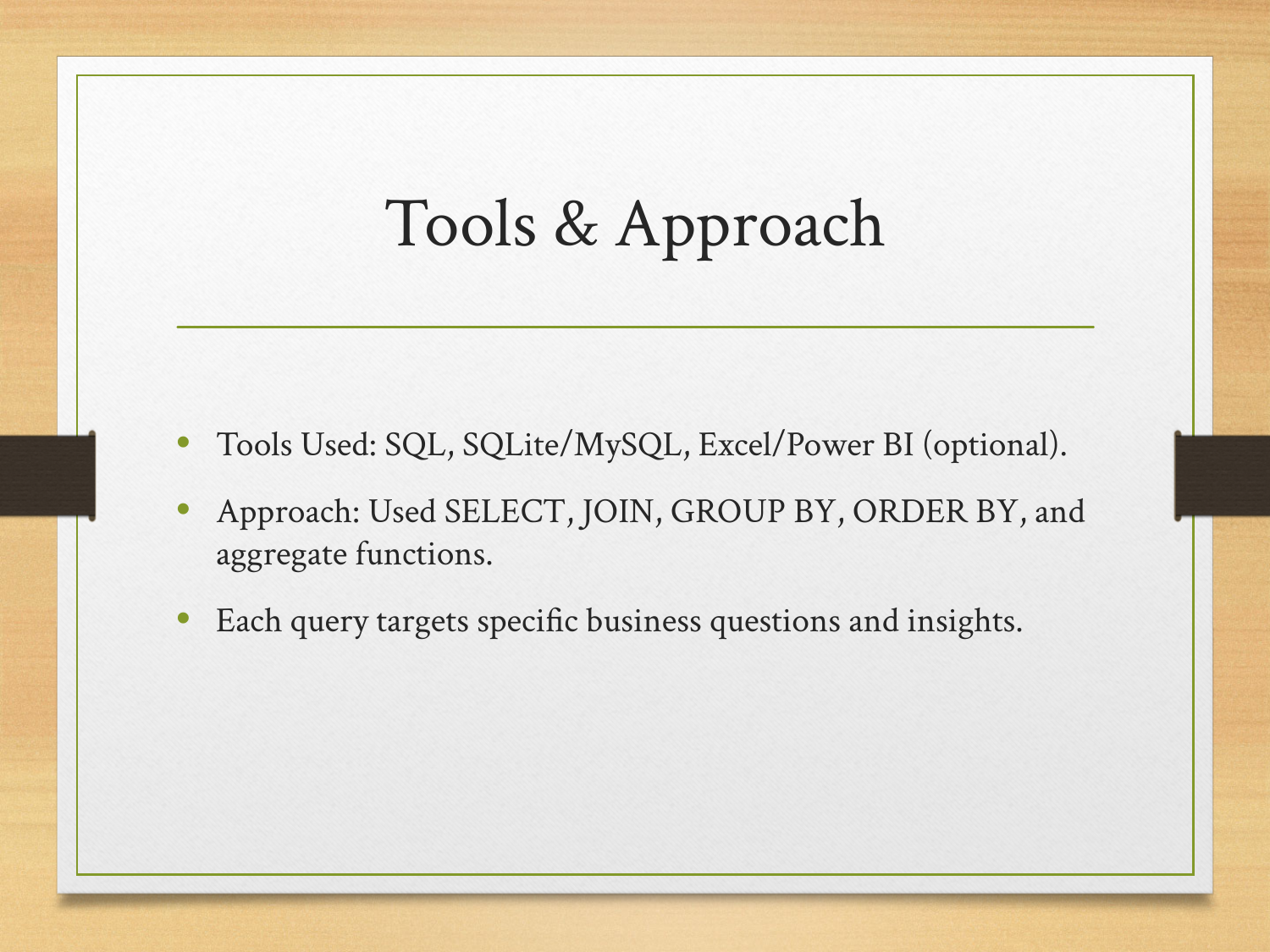

# Tools & Approach

Tools Used: SQL, SQLite/MySQL, Excel/Power BI (optional).
Approach: Used SELECT, JOIN, GROUP BY, ORDER BY, and aggregate functions.
Each query targets specific business questions and insights.